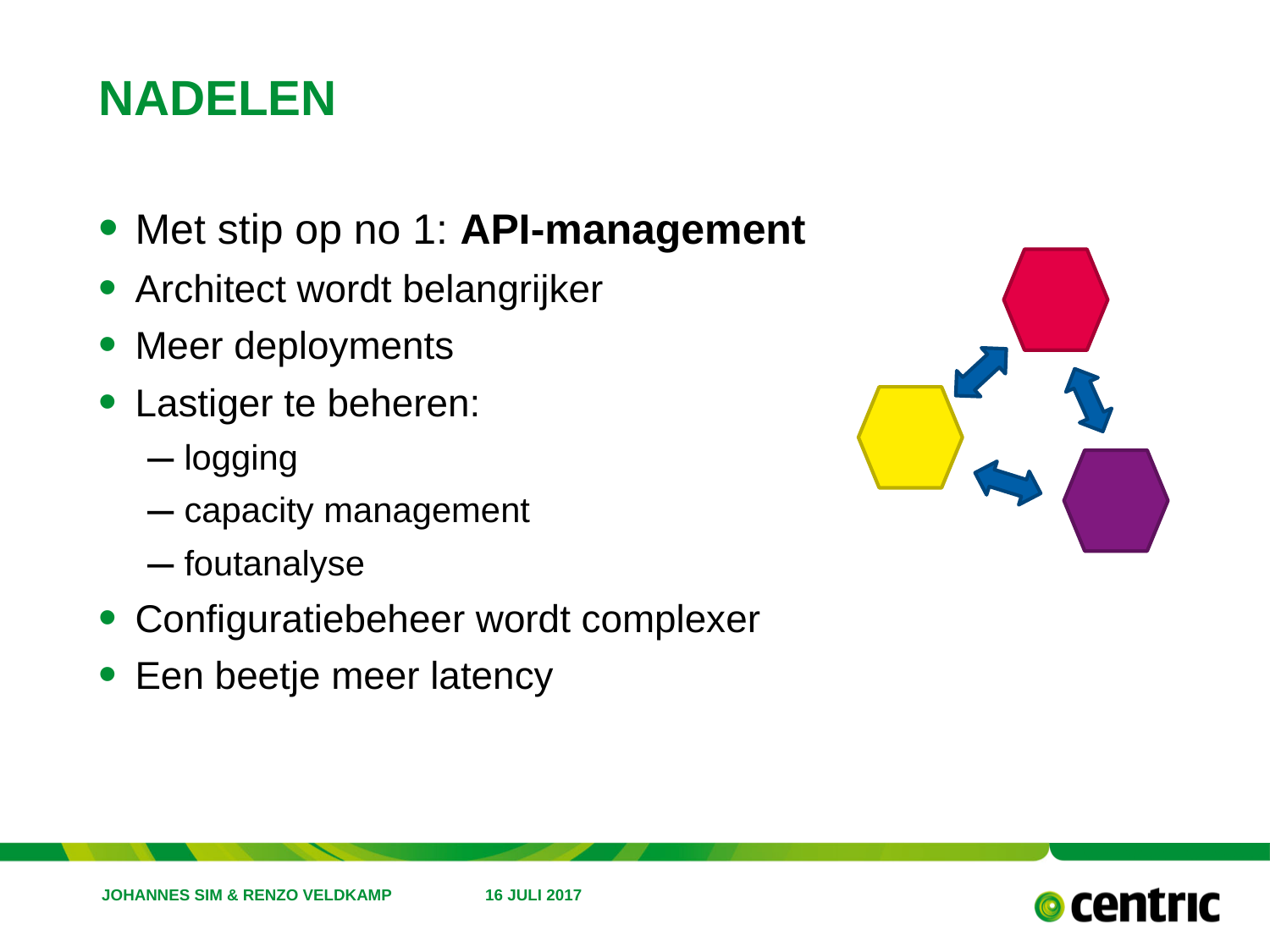

# nadelen
Met stip op no 1: API-management
Architect wordt belangrijker
Meer deployments
Lastiger te beheren:
logging
capacity management
foutanalyse
Configuratiebeheer wordt complexer
Een beetje meer latency

Johannes Sim & Renzo veldkamp
16 juli 2017